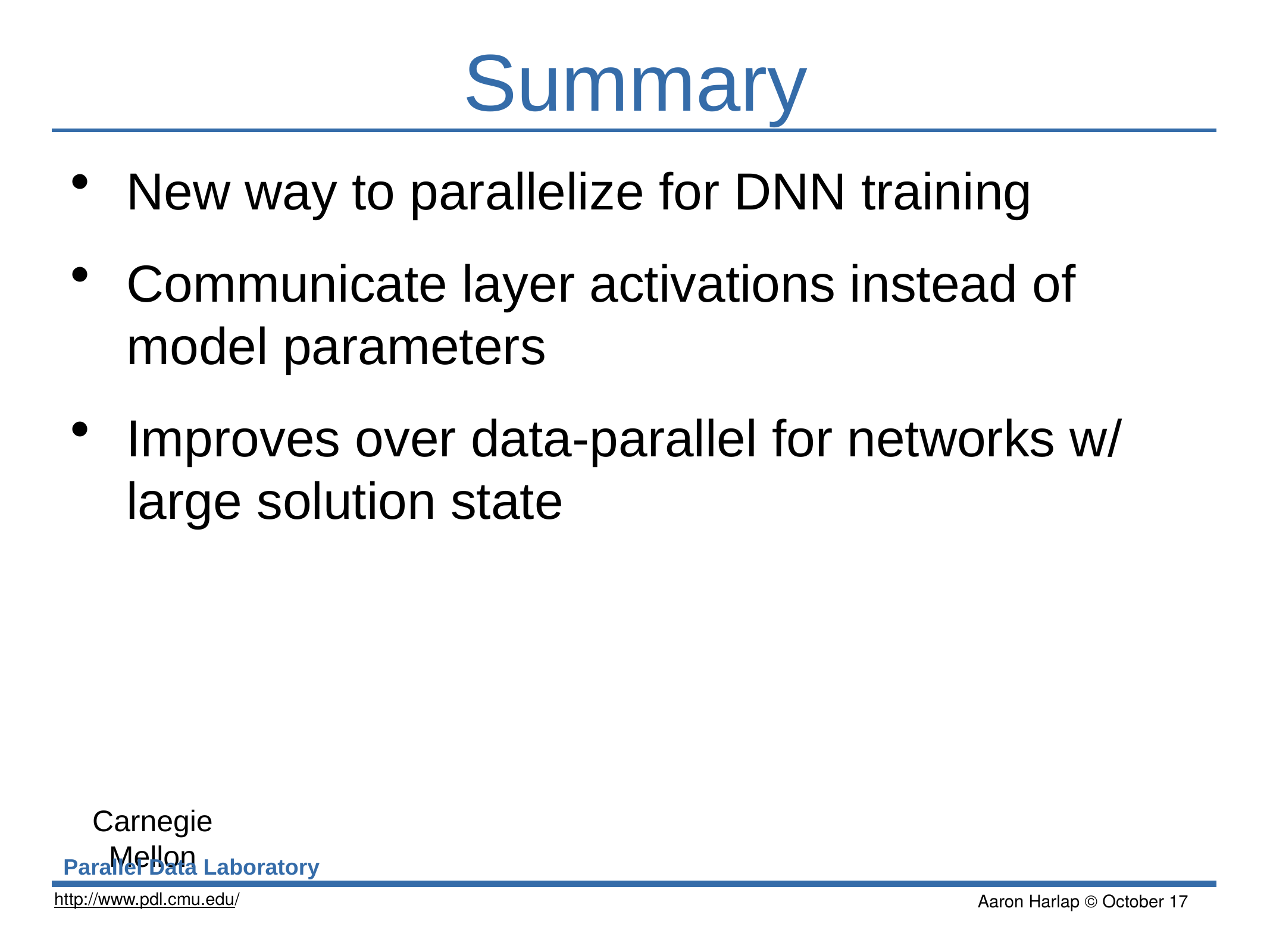

# Summary
New way to parallelize for DNN training
Communicate layer activations instead of model parameters
Improves over data-parallel for networks w/ large solution state
11